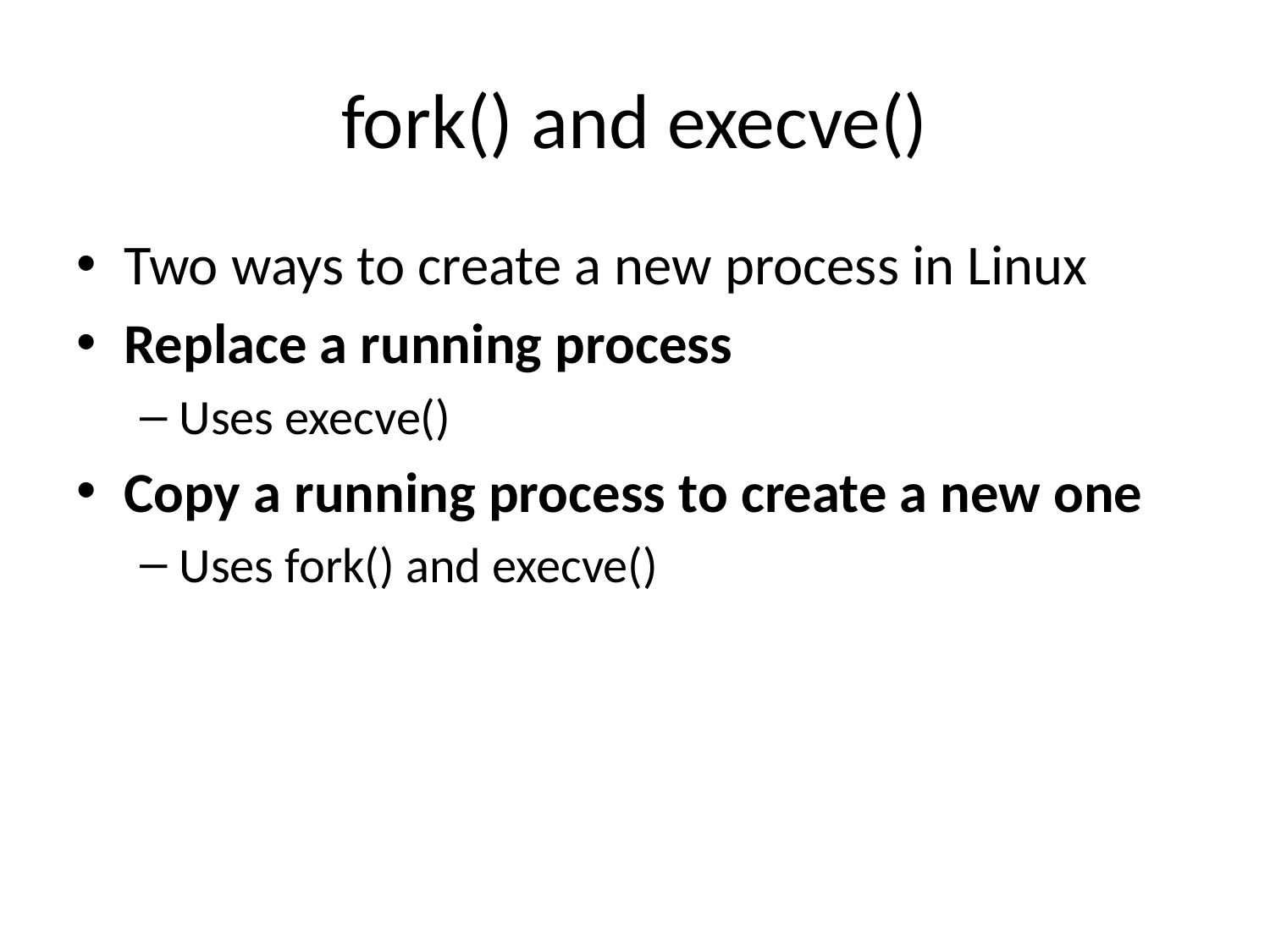

# fork() and execve()
Two ways to create a new process in Linux
Replace a running process
Uses execve()
Copy a running process to create a new one
Uses fork() and execve()